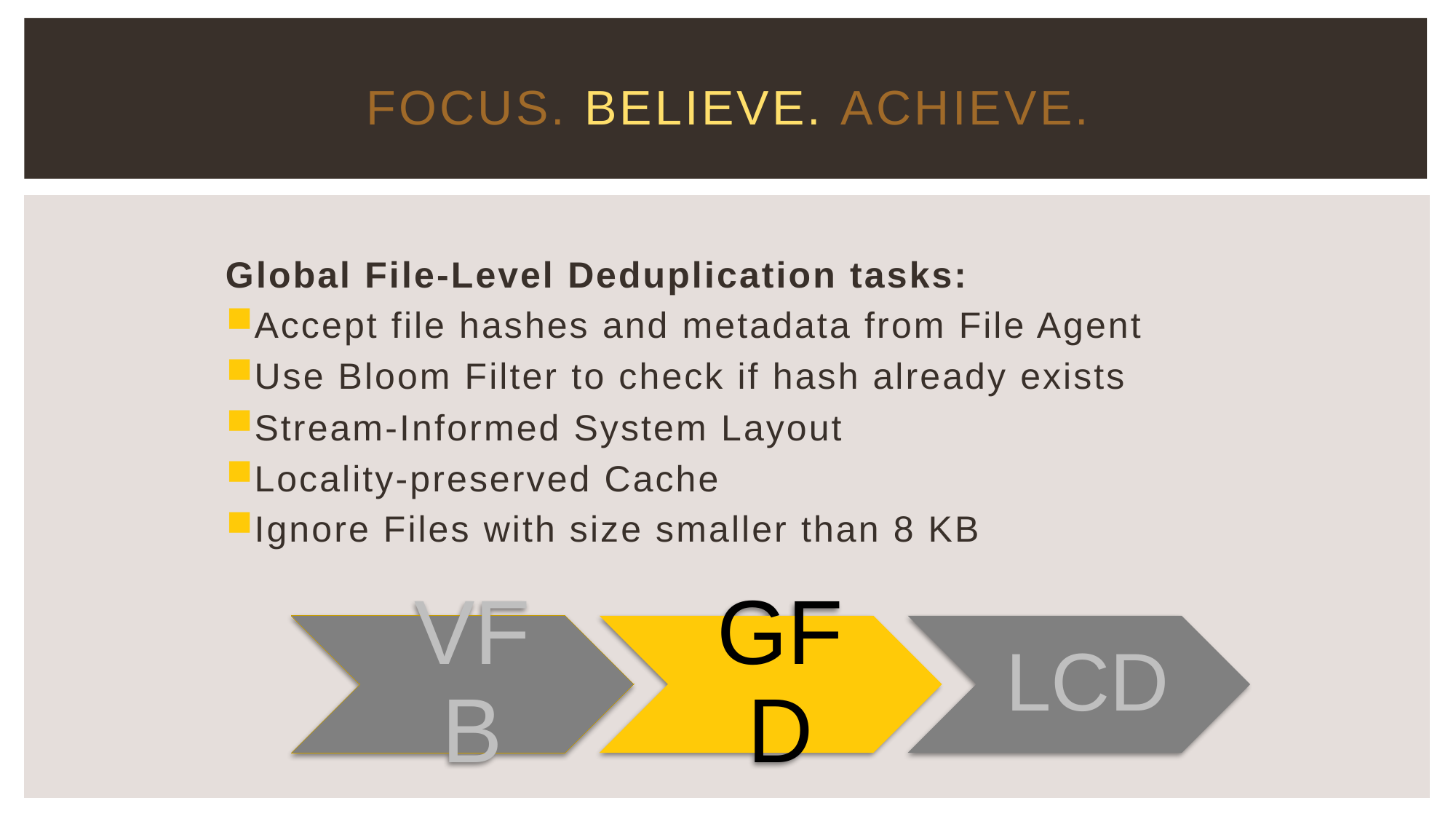

# FOCUS. BELIEVE. Achieve.
Global File-Level Deduplication tasks:
Accept file hashes and metadata from File Agent
Use Bloom Filter to check if hash already exists
Stream-Informed System Layout
Locality-preserved Cache
Ignore Files with size smaller than 8 KB
VFB
GFD
LCD